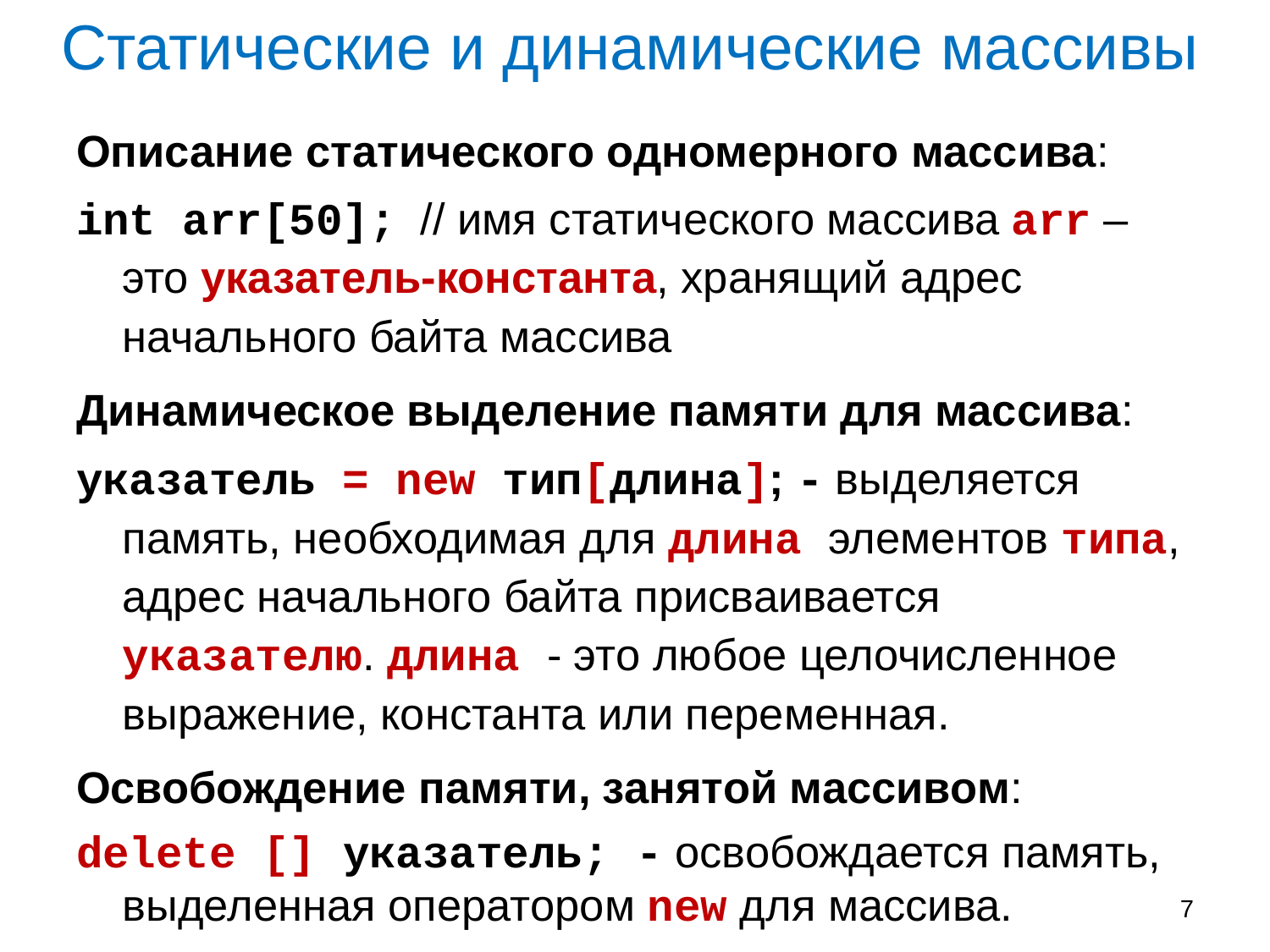

# Статические и динамические массивы
Описание статического одномерного массива:
int arr[50];  // имя статического массива arr – это указатель-константа, хранящий адрес начального байта массива
Динамическое выделение памяти для массива:
указатель = new тип[длина]; - выделяется память, необходимая для длина элементов типа, адрес начального байта присваивается указателю. длина - это любое целочисленное выражение, константа или переменная.
Освобождение памяти, занятой массивом:
delete [] указатель; - освобождается память, выделенная оператором new для массива.

7